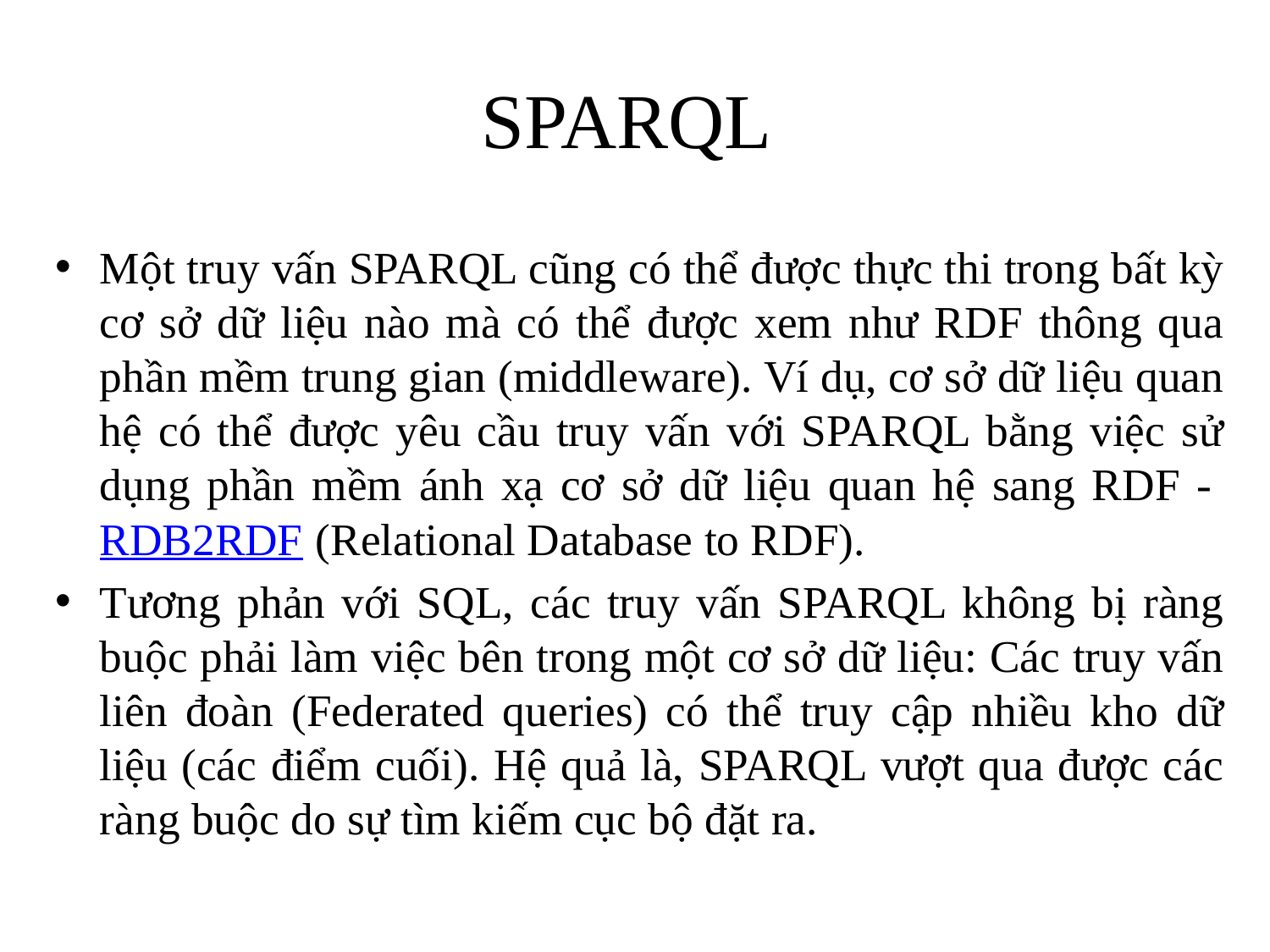

# SPARQL
Một truy vấn SPARQL cũng có thể được thực thi trong bất kỳ cơ sở dữ liệu nào mà có thể được xem như RDF thông qua phần mềm trung gian (middleware). Ví dụ, cơ sở dữ liệu quan hệ có thể được yêu cầu truy vấn với SPARQL bằng việc sử dụng phần mềm ánh xạ cơ sở dữ liệu quan hệ sang RDF - RDB2RDF (Relational Database to RDF).
Tương phản với SQL, các truy vấn SPARQL không bị ràng buộc phải làm việc bên trong một cơ sở dữ liệu: Các truy vấn liên đoàn (Federated queries) có thể truy cập nhiều kho dữ liệu (các điểm cuối). Hệ quả là, SPARQL vượt qua được các ràng buộc do sự tìm kiếm cục bộ đặt ra.